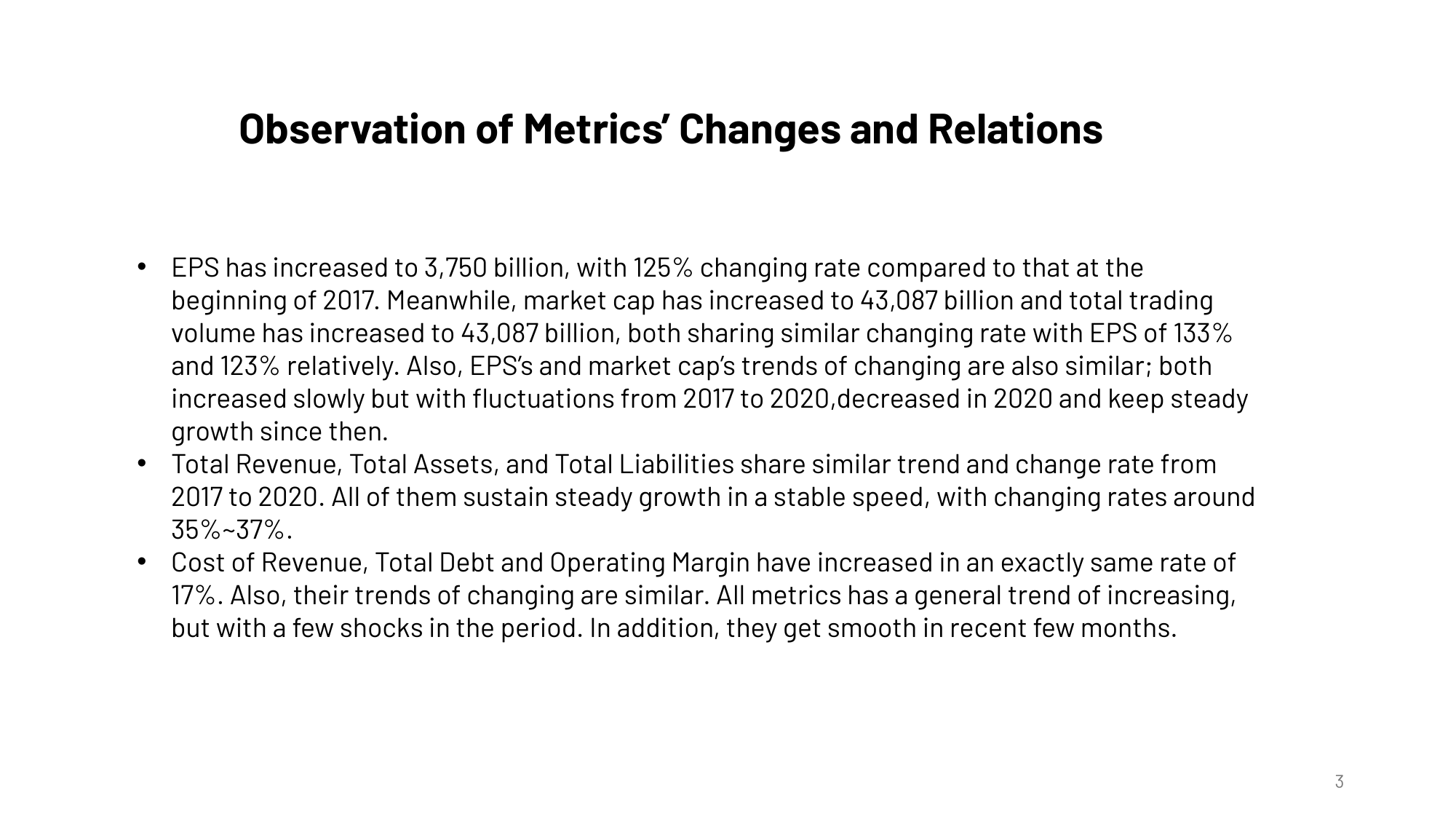

Observation of Metrics’ Changes and Relations
EPS has increased to 3,750 billion, with 125% changing rate compared to that at the beginning of 2017. Meanwhile, market cap has increased to 43,087 billion and total trading volume has increased to 43,087 billion, both sharing similar changing rate with EPS of 133% and 123% relatively. Also, EPS’s and market cap’s trends of changing are also similar; both increased slowly but with fluctuations from 2017 to 2020,decreased in 2020 and keep steady growth since then.
Total Revenue, Total Assets, and Total Liabilities share similar trend and change rate from 2017 to 2020. All of them sustain steady growth in a stable speed, with changing rates around 35%~37%.
Cost of Revenue, Total Debt and Operating Margin have increased in an exactly same rate of 17%. Also, their trends of changing are similar. All metrics has a general trend of increasing, but with a few shocks in the period. In addition, they get smooth in recent few months.
3